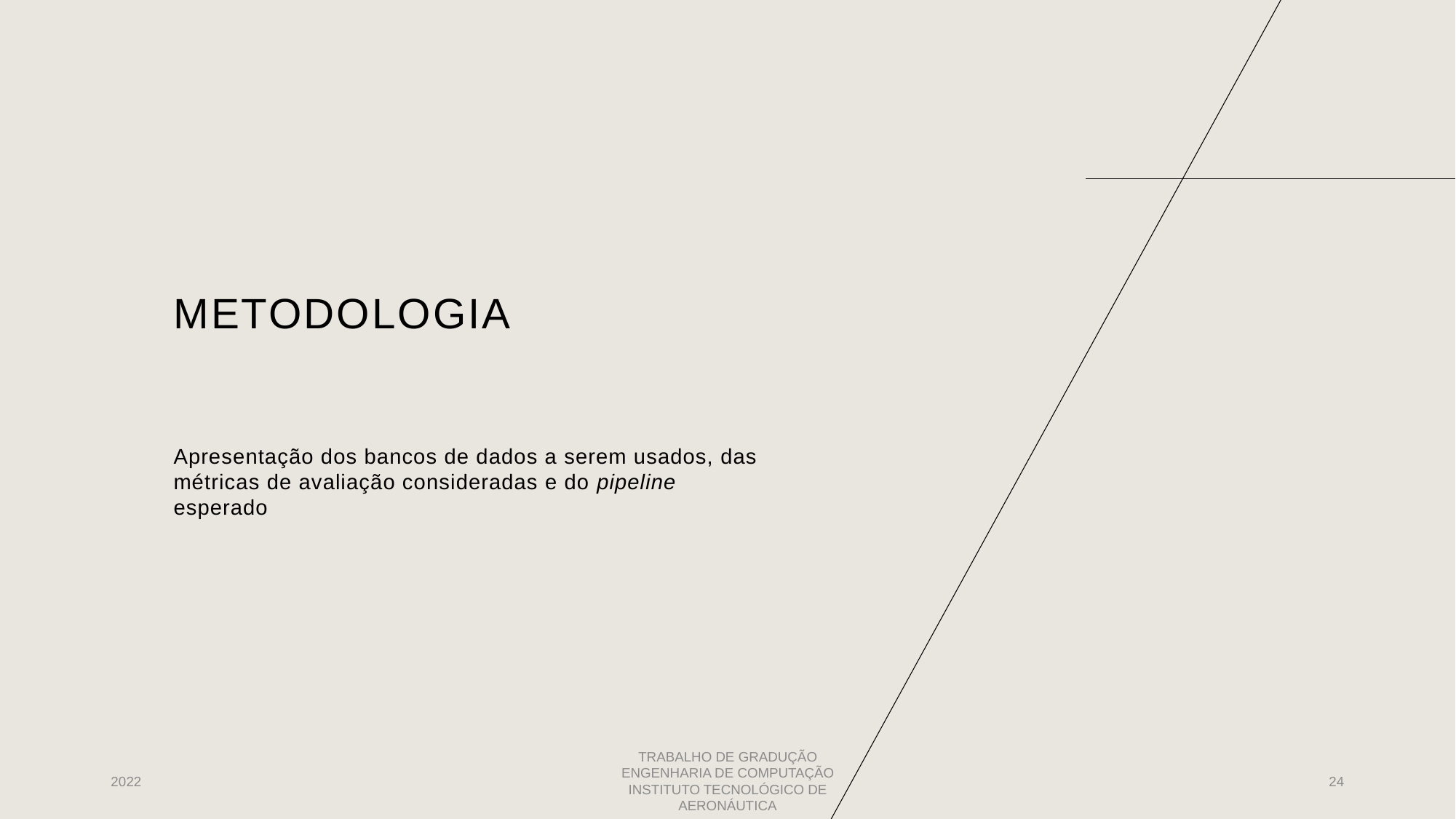

# metodologia
Apresentação dos bancos de dados a serem usados, das métricas de avaliação consideradas e do pipeline esperado
TRABALHO DE GRADUÇÃO
ENGENHARIA DE COMPUTAÇÃO
INSTITUTO TECNOLÓGICO DE AERONÁUTICA
2022
24